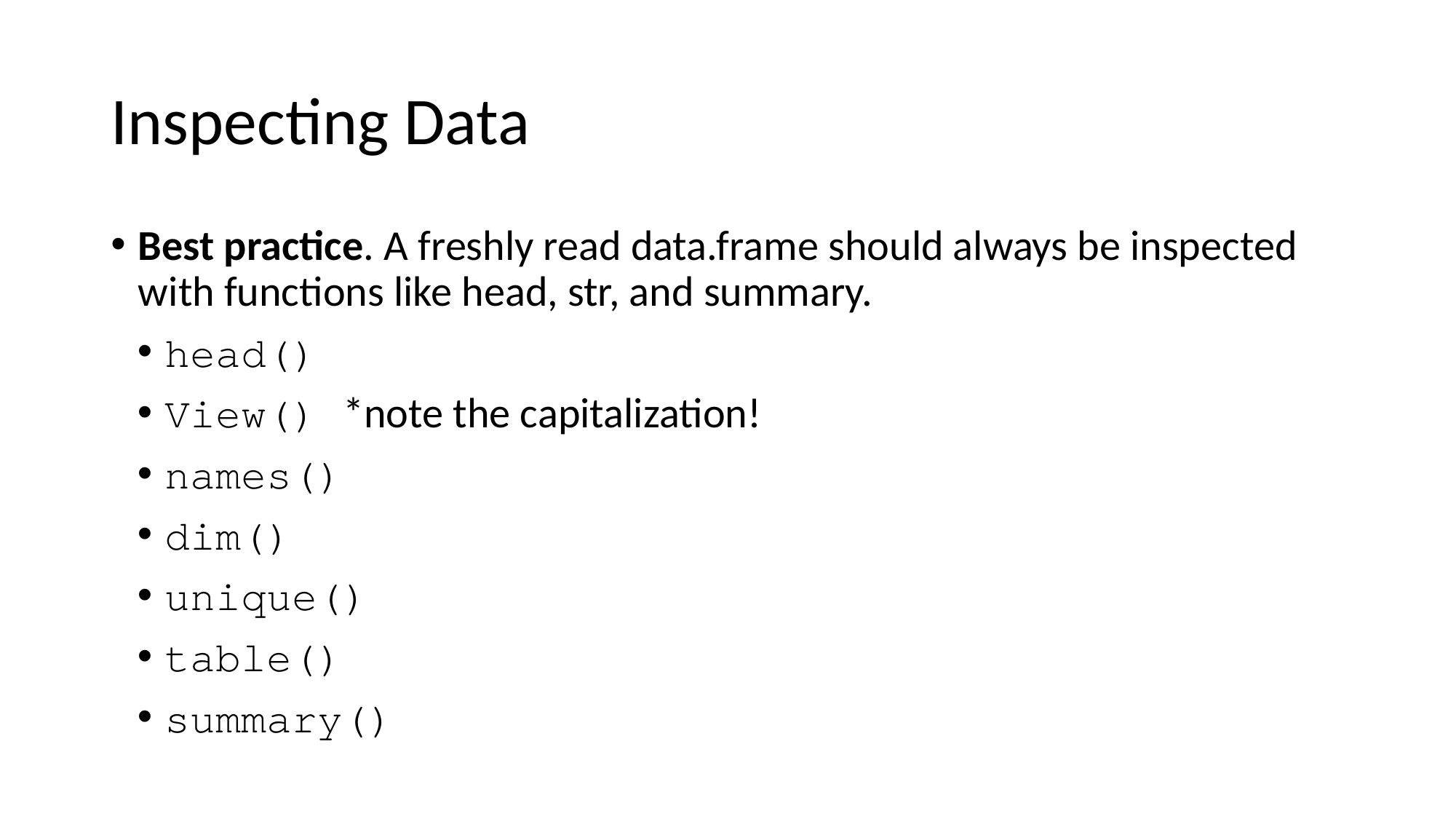

# Inspecting Data
Best practice. A freshly read data.frame should always be inspected with functions like head, str, and summary.
head()
View() *note the capitalization!
names()
dim()
unique()
table()
summary()